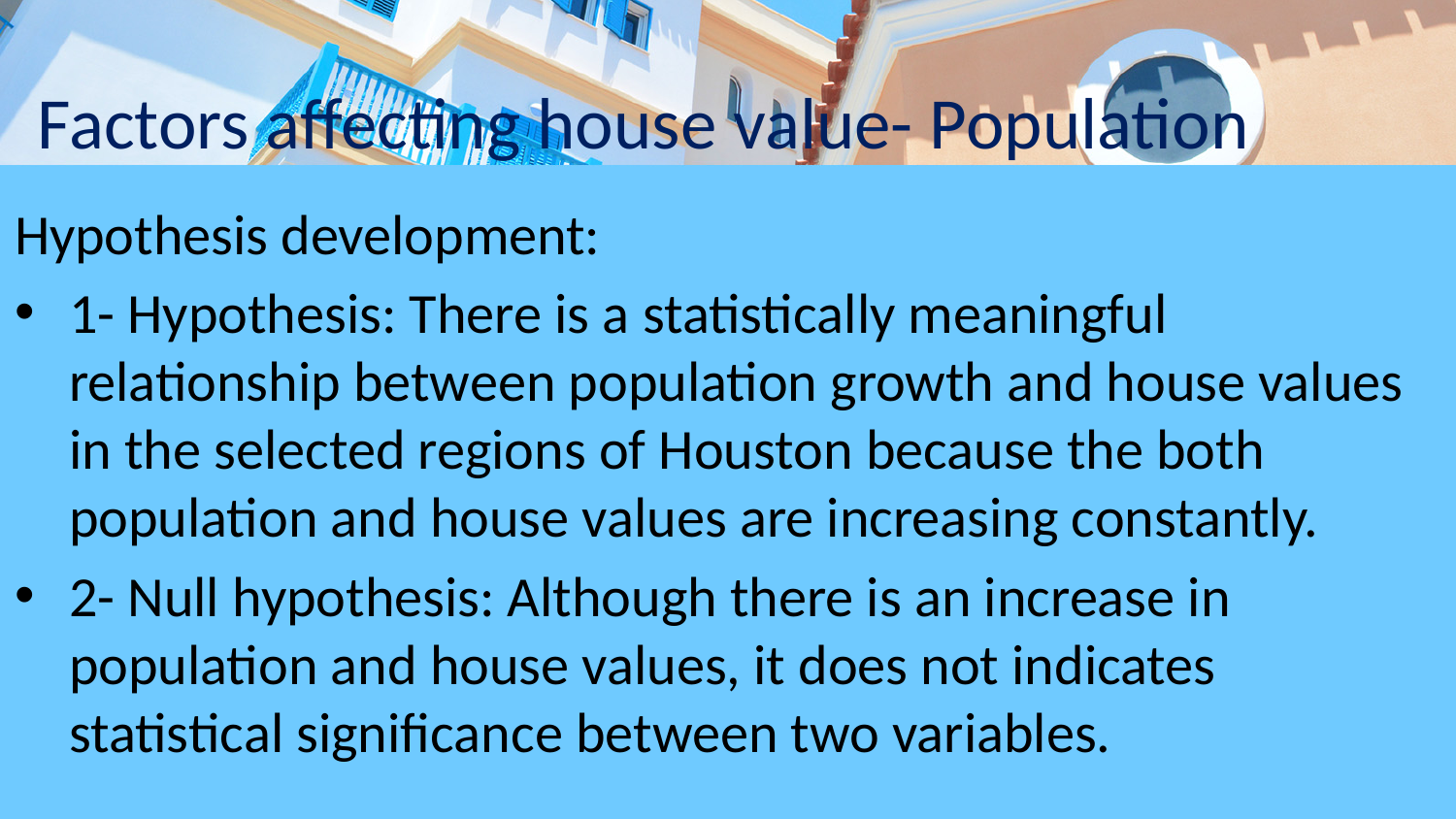

# Factors affecting house value- Population
Hypothesis development:
1- Hypothesis: There is a statistically meaningful relationship between population growth and house values in the selected regions of Houston because the both population and house values are increasing constantly.
2- Null hypothesis: Although there is an increase in population and house values, it does not indicates statistical significance between two variables.